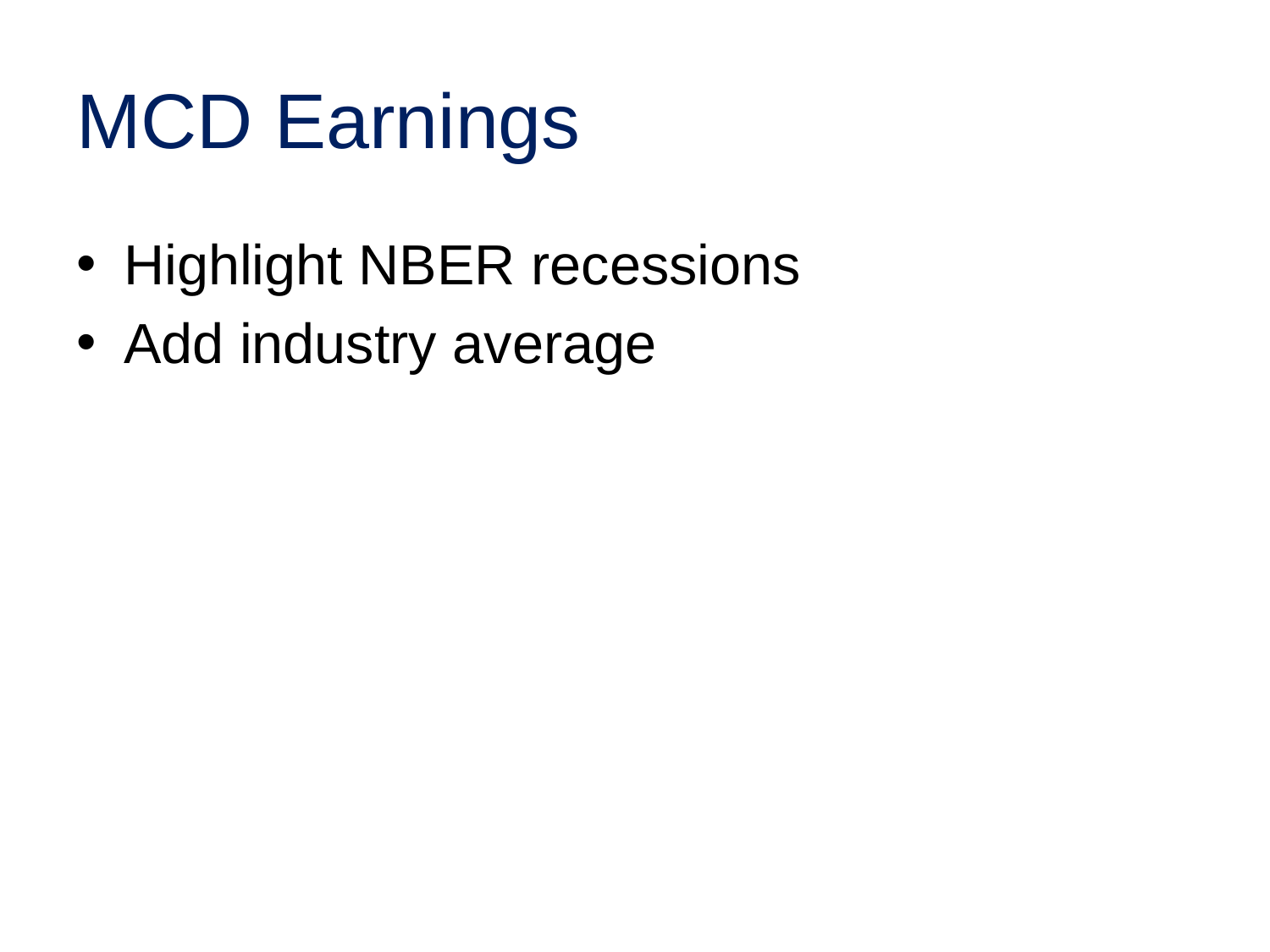

# MCD Earnings
Highlight NBER recessions
Add industry average